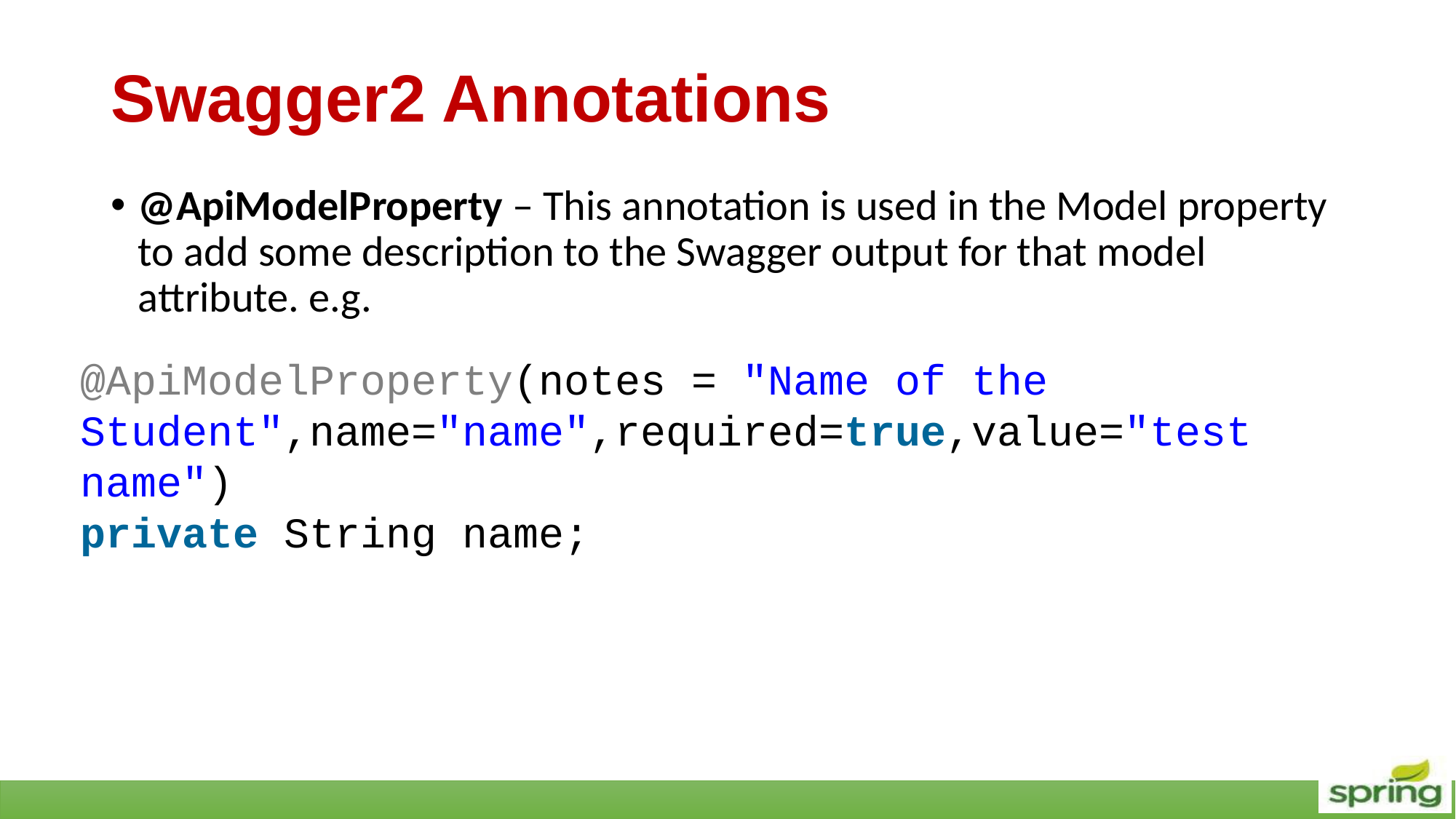

# Swagger2 Annotations
@ApiModelProperty – This annotation is used in the Model property to add some description to the Swagger output for that model attribute. e.g.
@ApiModelProperty(notes = "Name of the Student",name="name",required=true,value="test name")
private String name;